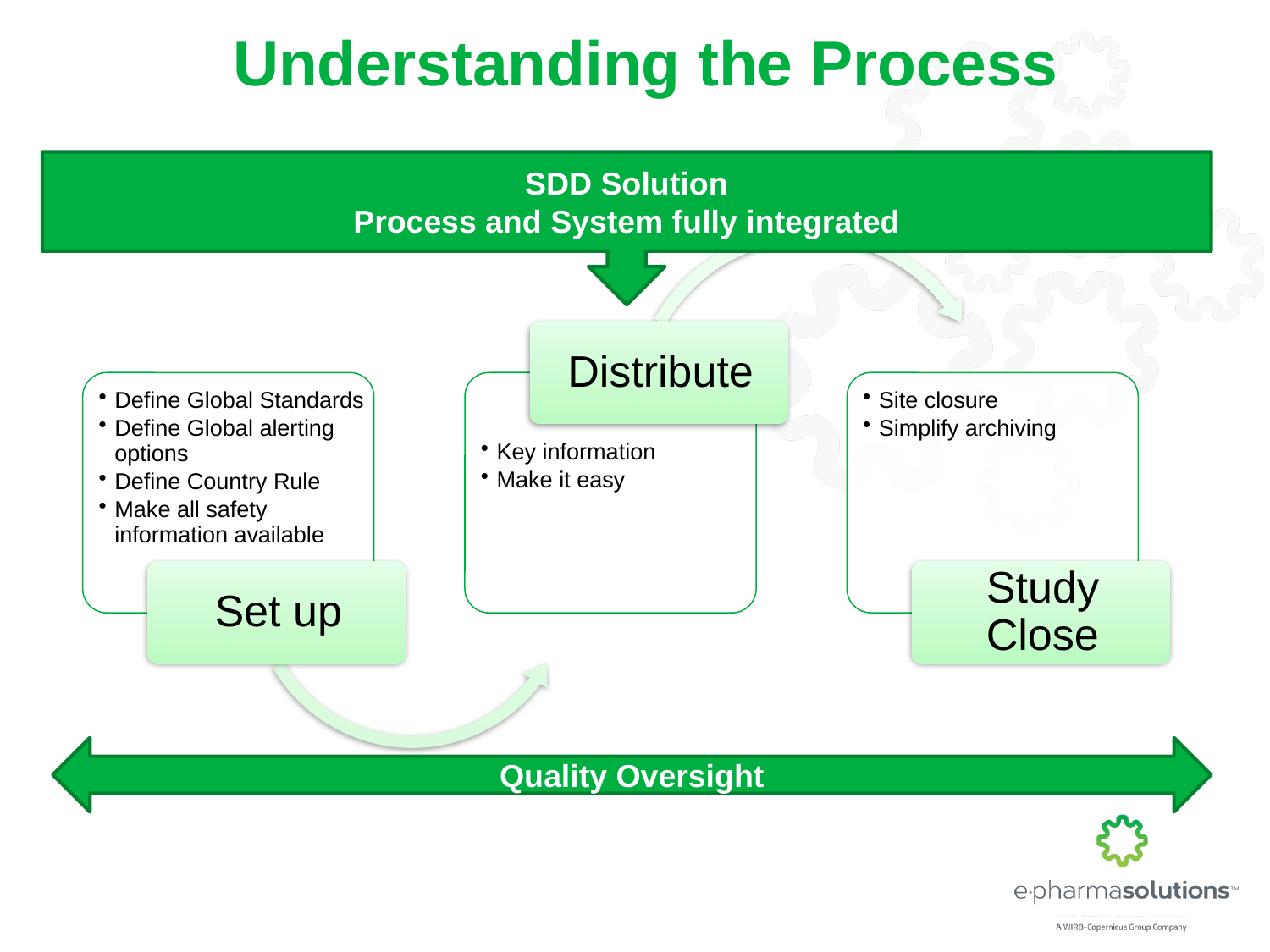

# Understanding the Process
SDD Solution
Process and System fully integrated
Define Global Standards
Define Global alerting options
Define Country Rule
Make all safety information available
Set up
Key information
Make it easy
Distribute
Site closure
Simplify archiving
Study Close
Quality Oversight